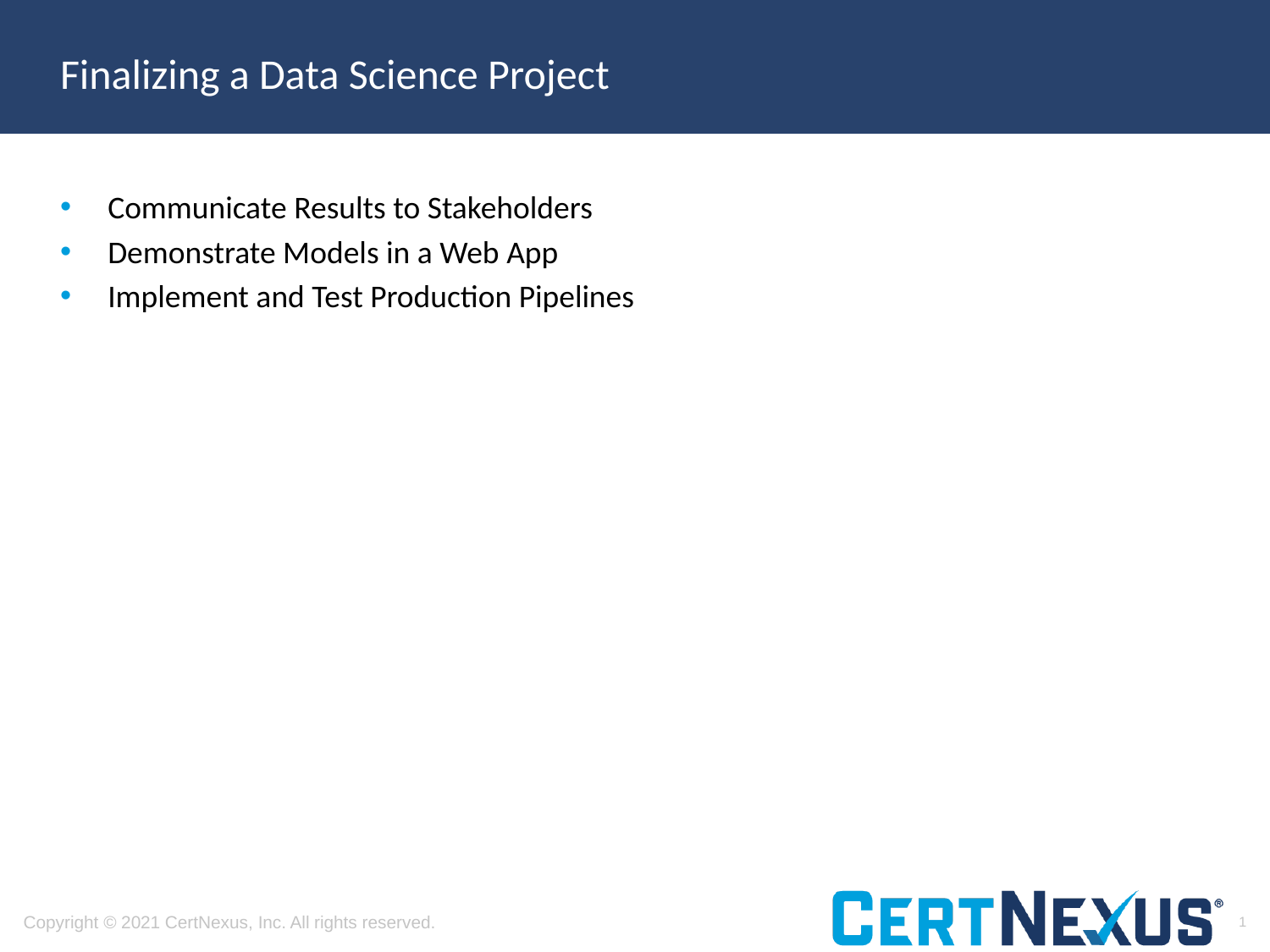

# Finalizing a Data Science Project
Communicate Results to Stakeholders
Demonstrate Models in a Web App
Implement and Test Production Pipelines
1